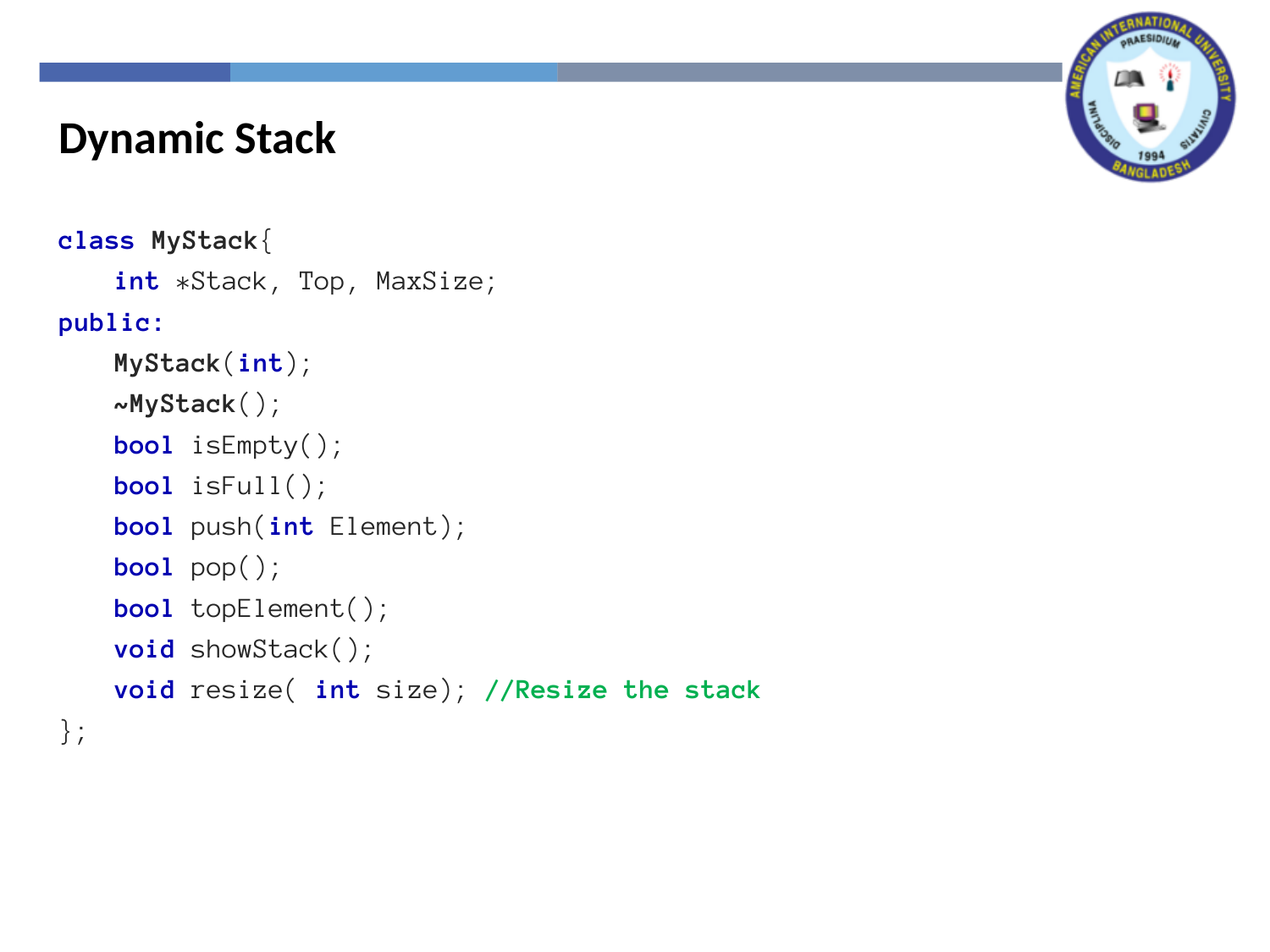

Dynamic Stack
class MyStack{
int *Stack, Top, MaxSize;
public:
MyStack(int);
~MyStack();
bool isEmpty();
bool isFull();
bool push(int Element);
bool pop();
bool topElement();
void showStack();
void resize( int size); //Resize the stack
};